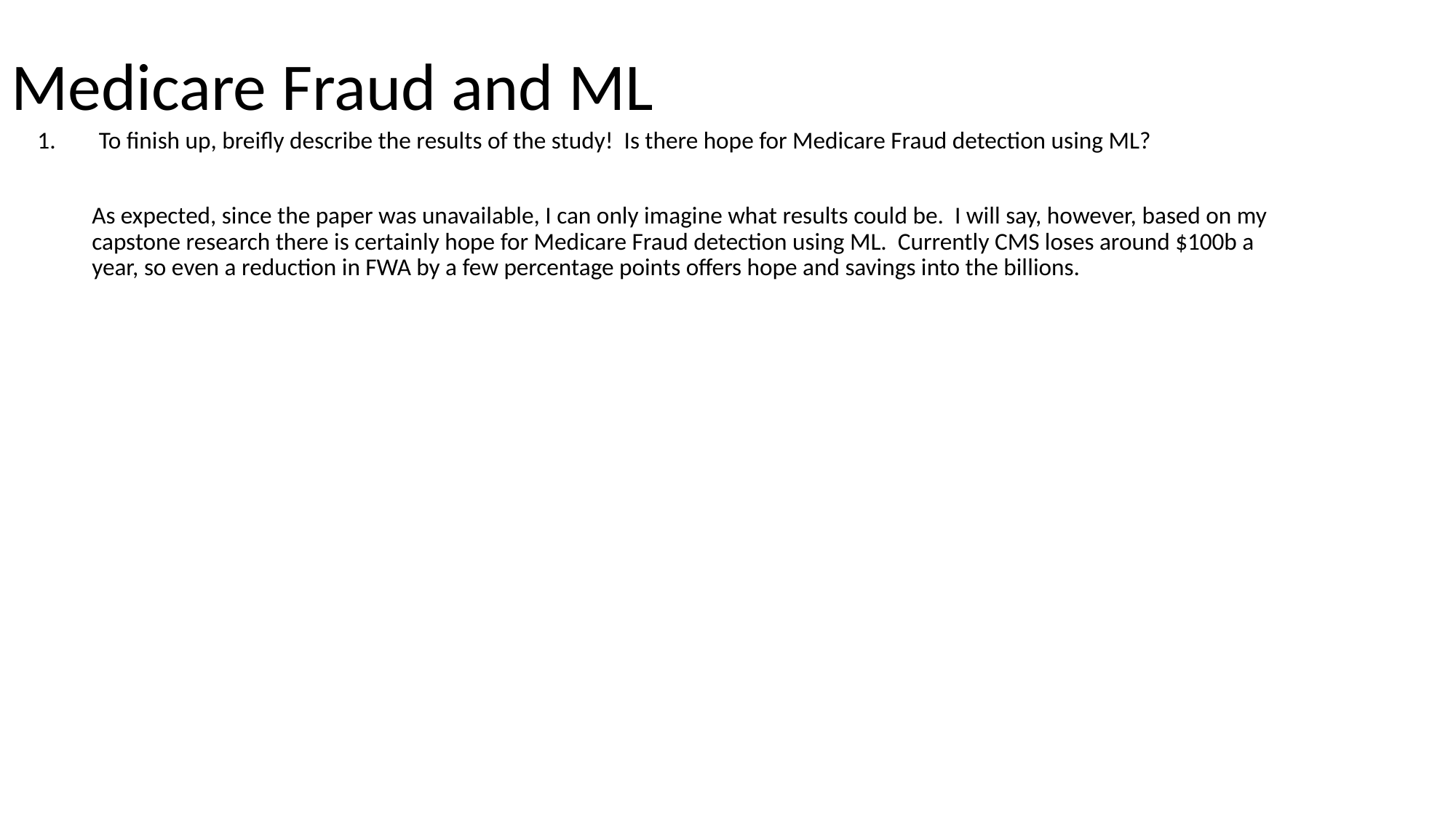

# Medicare Fraud and ML
To finish up, breifly describe the results of the study!  Is there hope for Medicare Fraud detection using ML?

As expected, since the paper was unavailable, I can only imagine what results could be.  I will say, however, based on my capstone research there is certainly hope for Medicare Fraud detection using ML.  Currently CMS loses around $100b a year, so even a reduction in FWA by a few percentage points offers hope and savings into the billions.